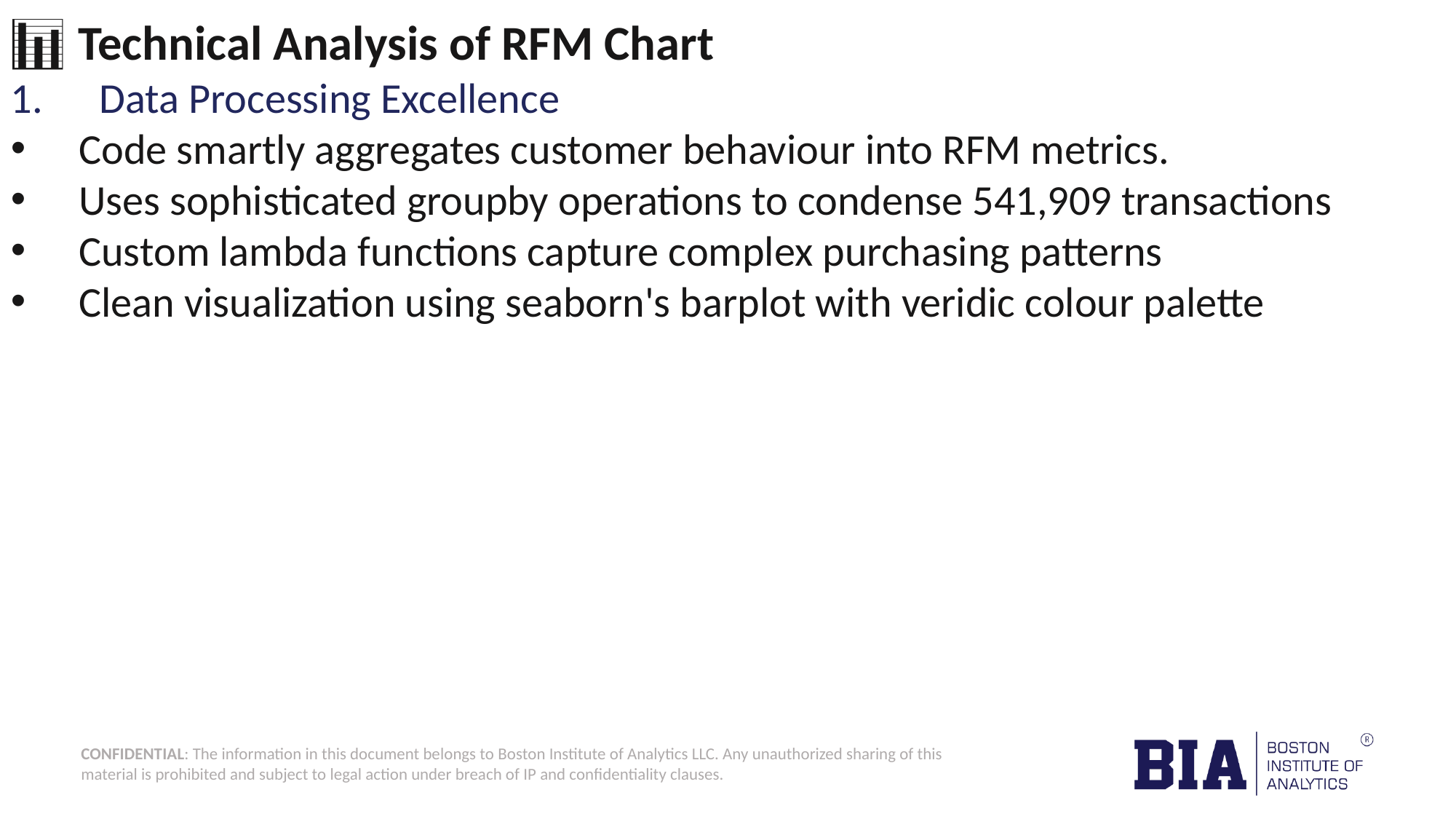

📊 Technical Analysis of RFM Chart
Data Processing Excellence
Code smartly aggregates customer behaviour into RFM metrics.
Uses sophisticated groupby operations to condense 541,909 transactions
Custom lambda functions capture complex purchasing patterns
Clean visualization using seaborn's barplot with veridic colour palette